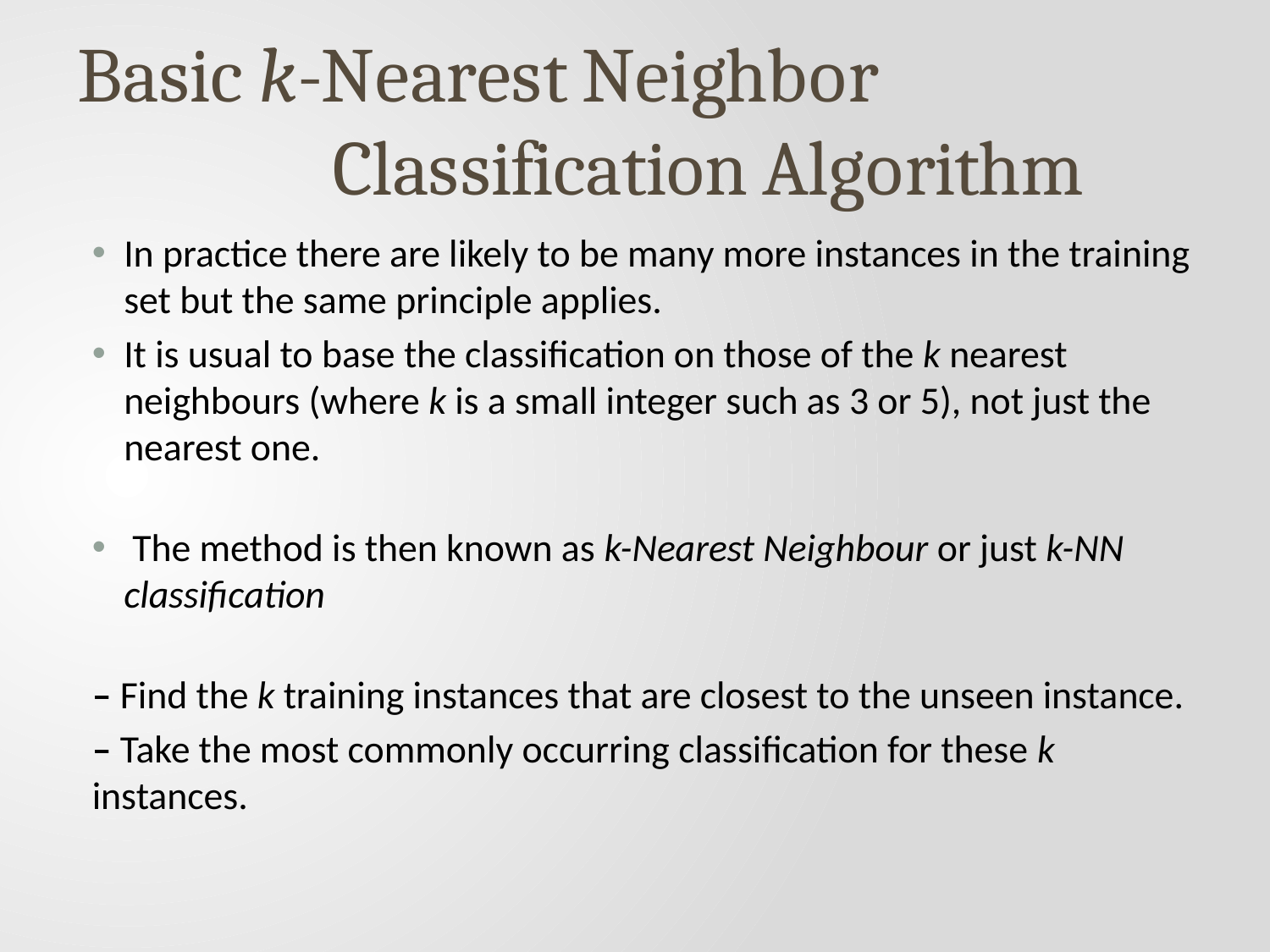

# Basic k-Nearest Neighbor 				Classification Algorithm
In practice there are likely to be many more instances in the training set but the same principle applies.
It is usual to base the classification on those of the k nearest neighbours (where k is a small integer such as 3 or 5), not just the nearest one.
 The method is then known as k-Nearest Neighbour or just k-NN classification
– Find the k training instances that are closest to the unseen instance.
– Take the most commonly occurring classification for these k instances.